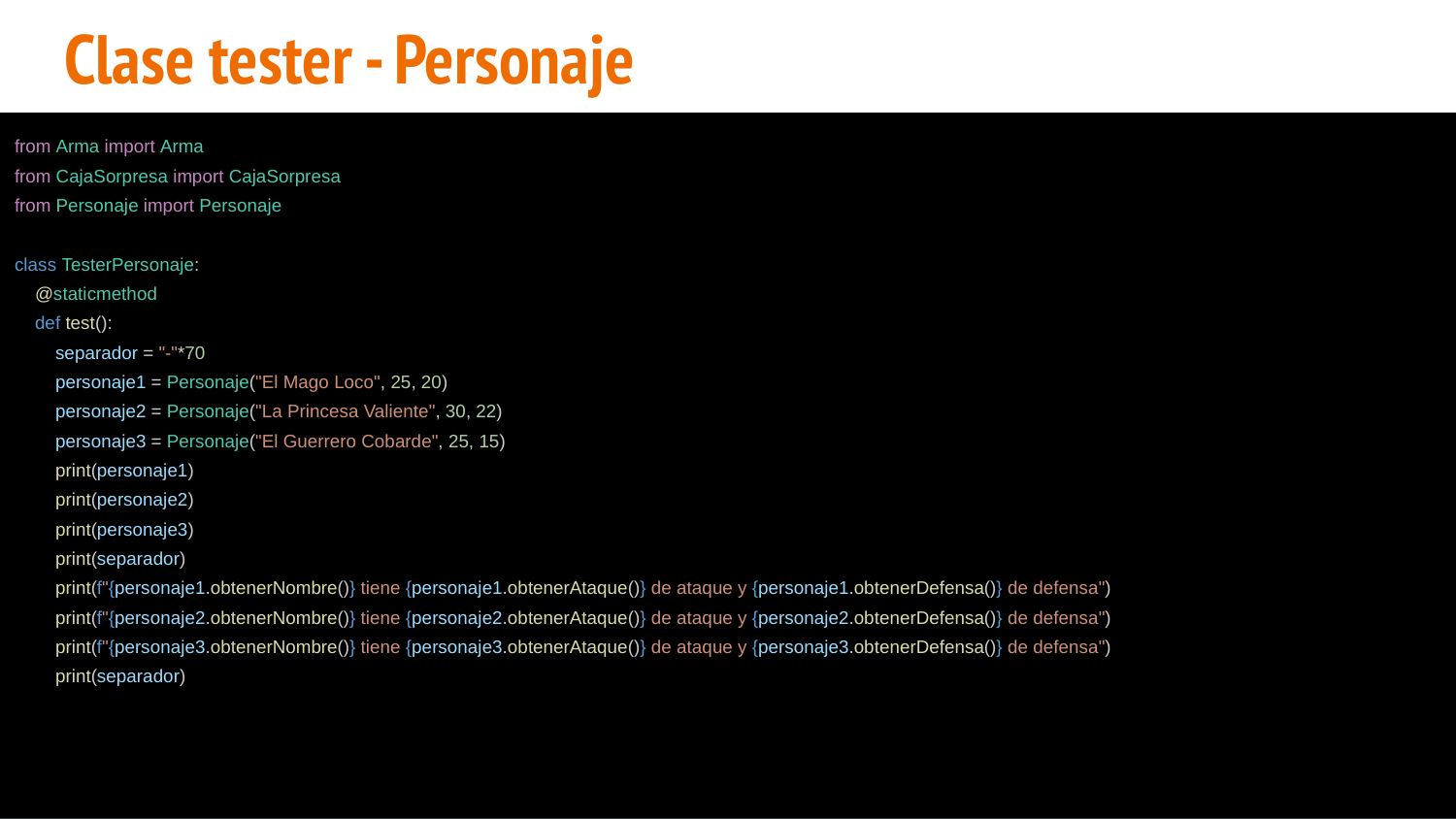

# Clase tester - Personaje
from Arma import Arma
from CajaSorpresa import CajaSorpresa
from Personaje import Personaje

class TesterPersonaje:
    @staticmethod
    def test():
        separador = "-"*70
        personaje1 = Personaje("El Mago Loco", 25, 20)
        personaje2 = Personaje("La Princesa Valiente", 30, 22)
        personaje3 = Personaje("El Guerrero Cobarde", 25, 15)
        print(personaje1)
        print(personaje2)
        print(personaje3)
        print(separador)
        print(f"{personaje1.obtenerNombre()} tiene {personaje1.obtenerAtaque()} de ataque y {personaje1.obtenerDefensa()} de defensa")
        print(f"{personaje2.obtenerNombre()} tiene {personaje2.obtenerAtaque()} de ataque y {personaje2.obtenerDefensa()} de defensa")
        print(f"{personaje3.obtenerNombre()} tiene {personaje3.obtenerAtaque()} de ataque y {personaje3.obtenerDefensa()} de defensa")
        print(separador)